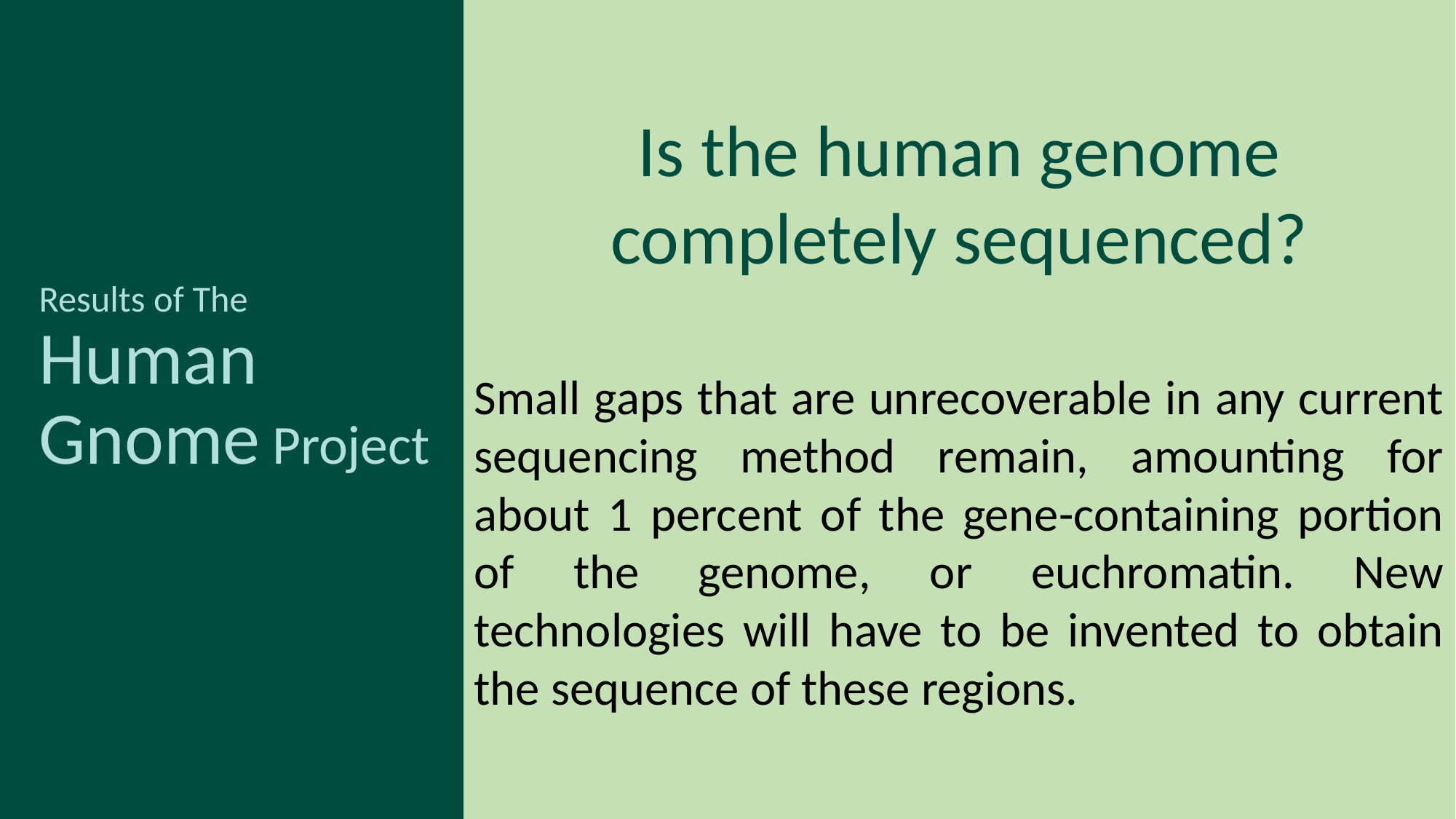

Is the human genome completely sequenced?

Small gaps that are unrecoverable in any current sequencing method remain, amounting for about 1 percent of the gene-containing portion of the genome, or euchromatin. New technologies will have to be invented to obtain the sequence of these regions.
# Results of The Human Gnome Project